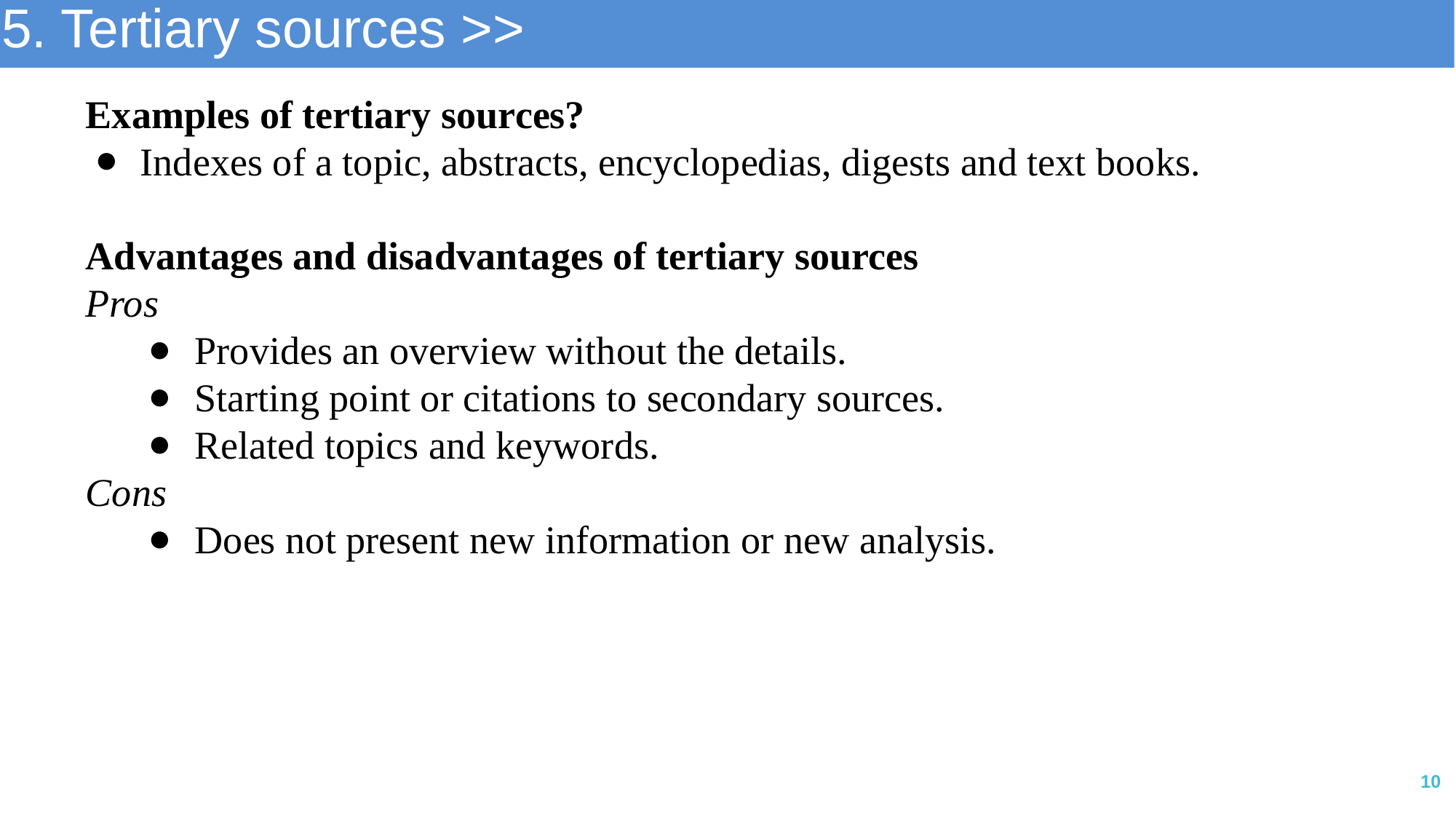

5. Tertiary sources >>
Examples of tertiary sources?
Indexes of a topic, abstracts, encyclopedias, digests and text books.

Advantages and disadvantages of tertiary sources
Pros
Provides an overview without the details.
Starting point or citations to secondary sources.
Related topics and keywords.
Cons
Does not present new information or new analysis.

10